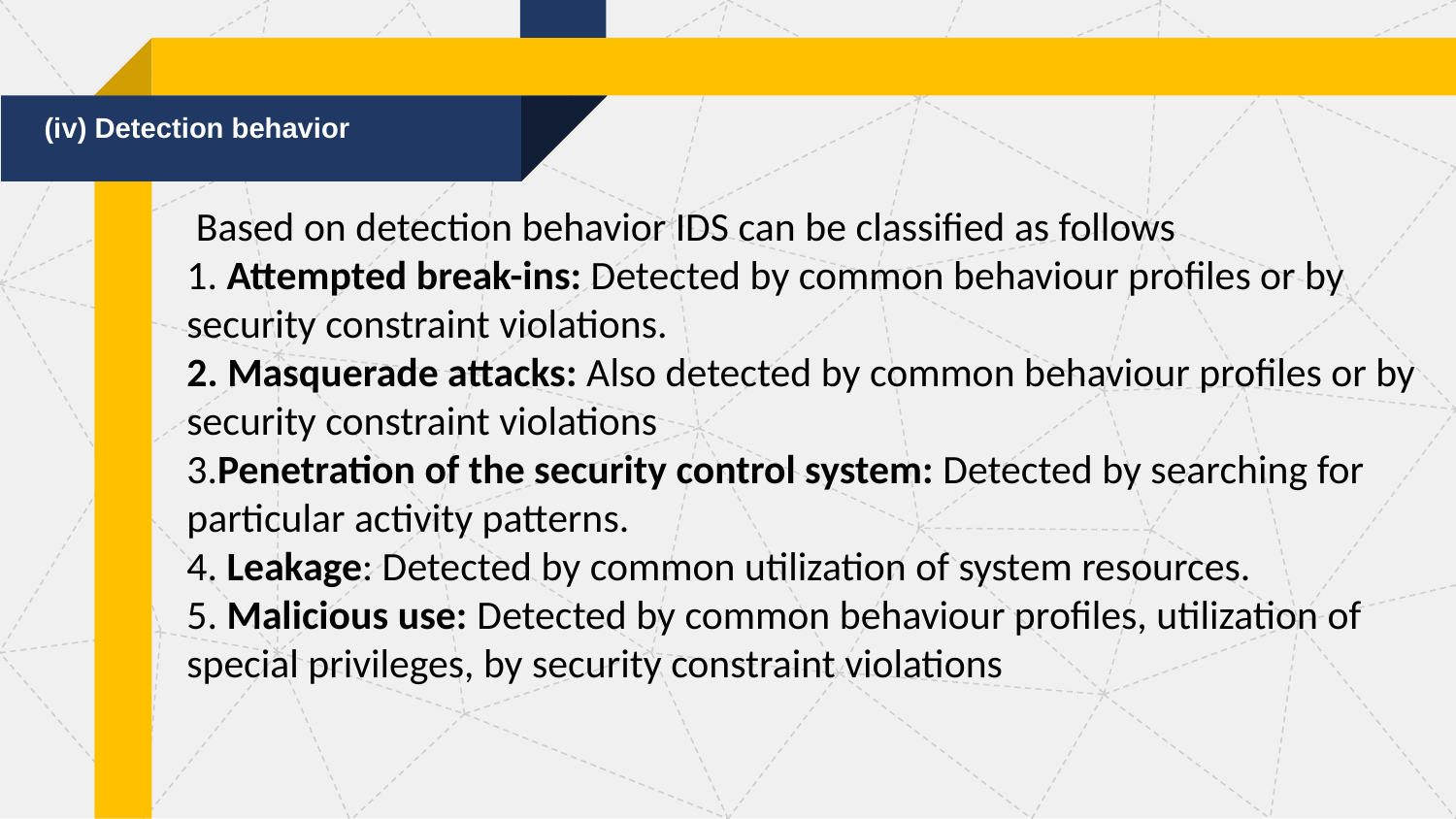

(iv) Detection behavior
 Based on detection behavior IDS can be classified as follows
1. Attempted break-ins: Detected by common behaviour profiles or by security constraint violations.
2. Masquerade attacks: Also detected by common behaviour profiles or by security constraint violations
3.Penetration of the security control system: Detected by searching for
particular activity patterns.
4. Leakage: Detected by common utilization of system resources.
5. Malicious use: Detected by common behaviour profiles, utilization of special privileges, by security constraint violations